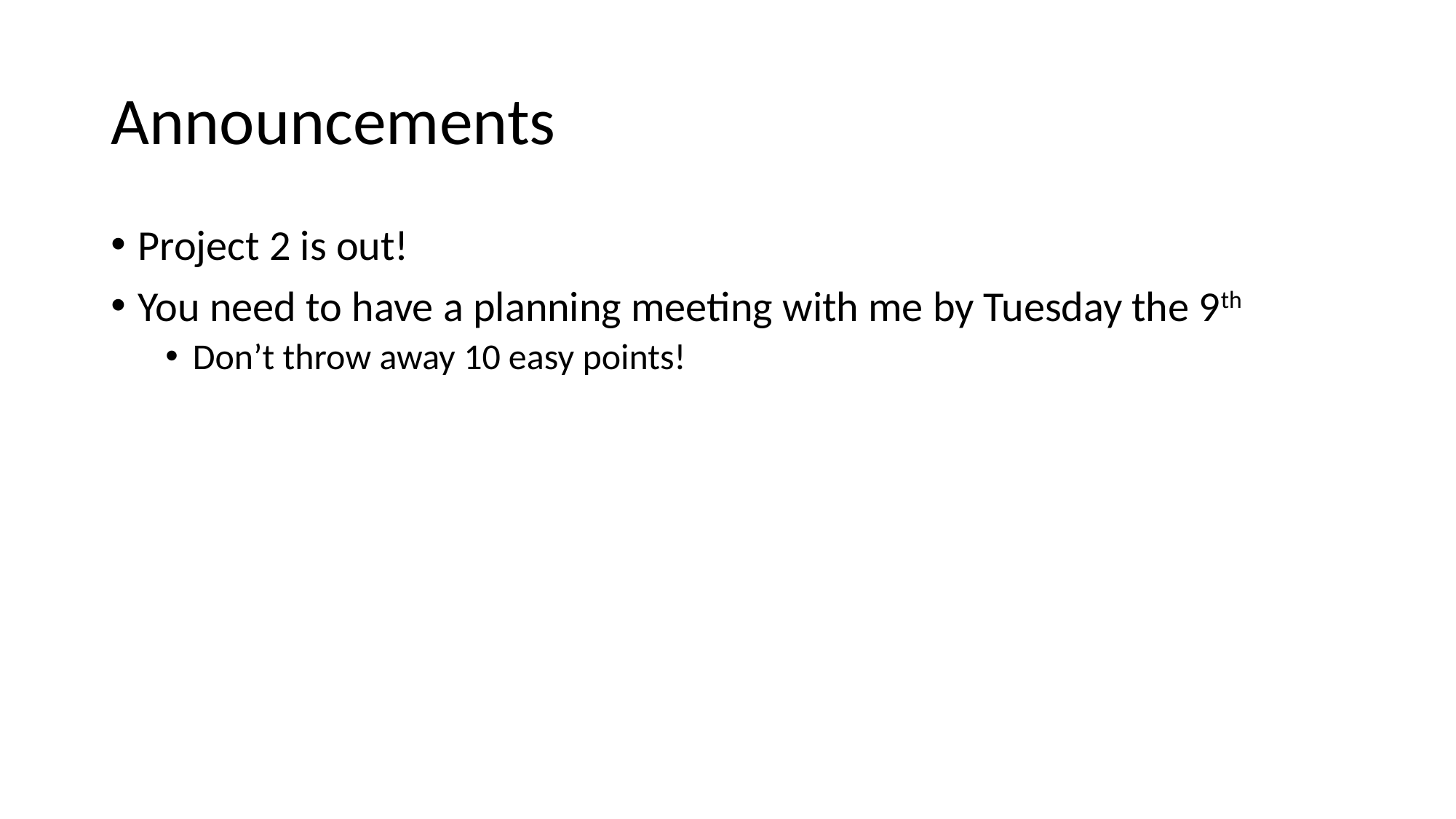

# Announcements
Project 2 is out!
You need to have a planning meeting with me by Tuesday the 9th
Don’t throw away 10 easy points!